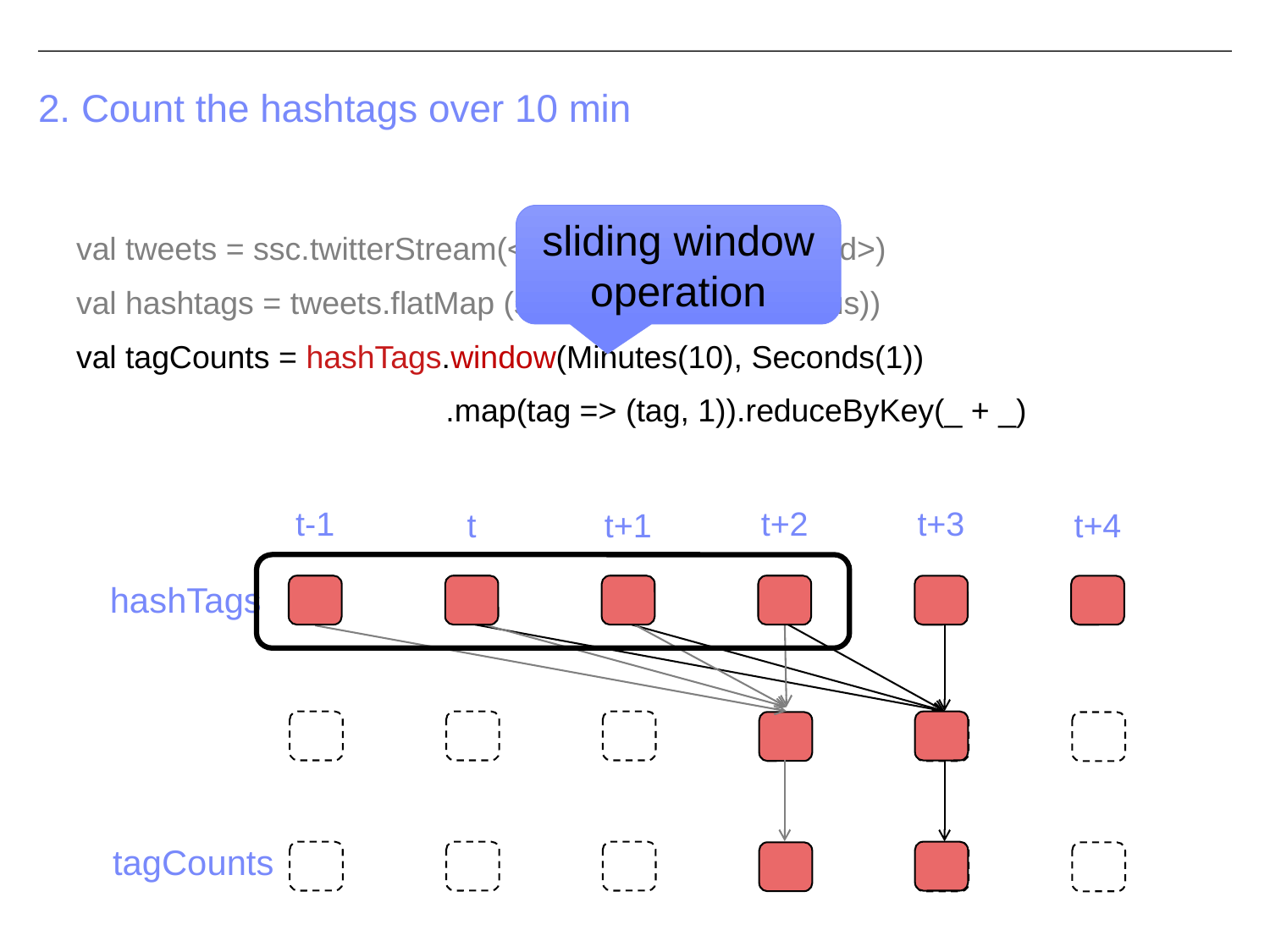

# 2. Count the hashtags over 10 min
sliding window operation
val tweets = ssc.twitterStream(<username>, <password>)
val hashtags = tweets.flatMap (status => getTags(status))
val tagCounts = hashTags.window(Minutes(10), Seconds(1))
		             .map(tag => (tag, 1)).reduceByKey(_ + _)

t-1
t+2
t+3
t
t+1
t+4

hashTags

tagCounts